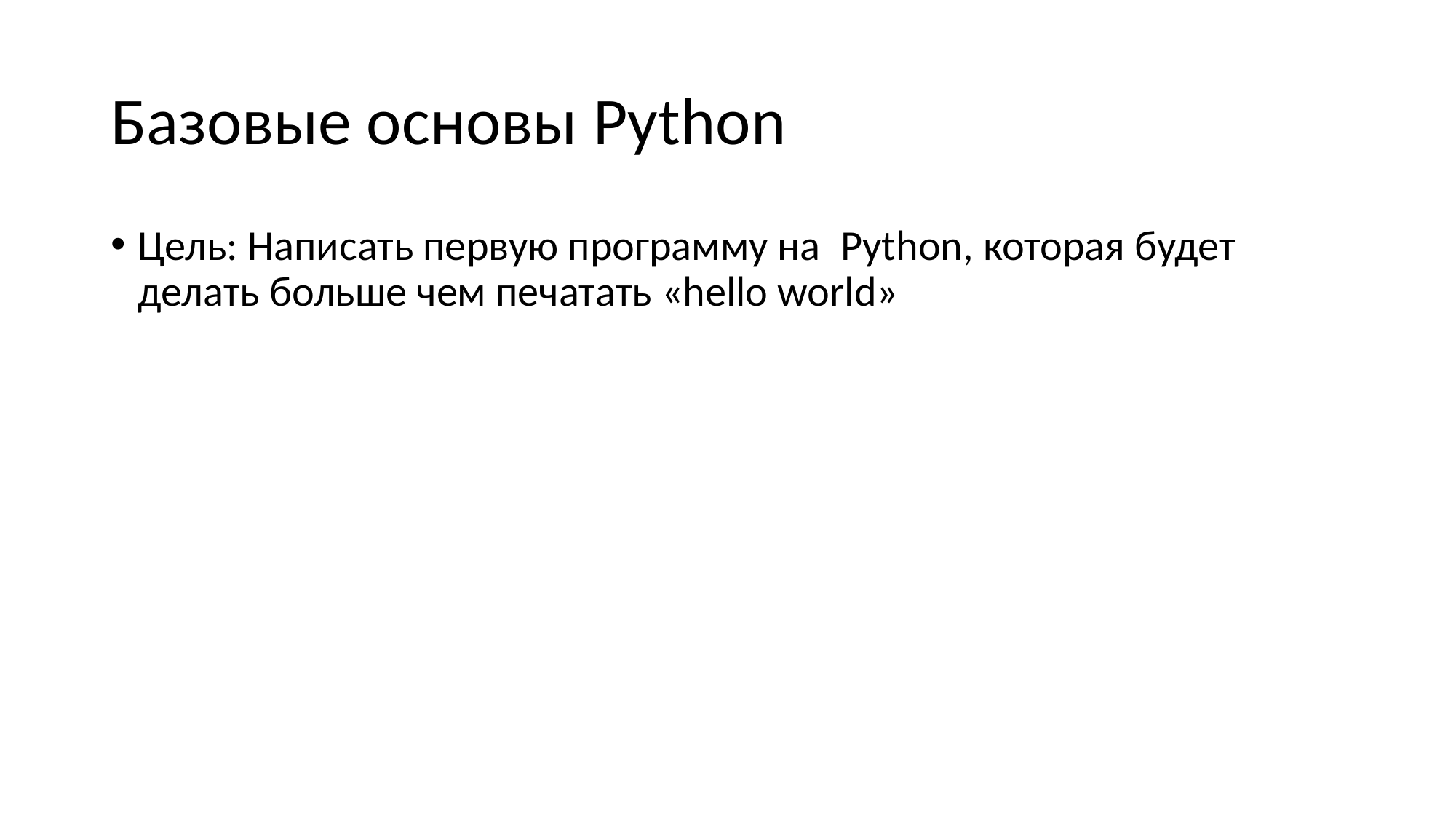

# Базовые основы Python
Цель: Написать первую программу на  Python, которая будет делать больше чем печатать «hello world»